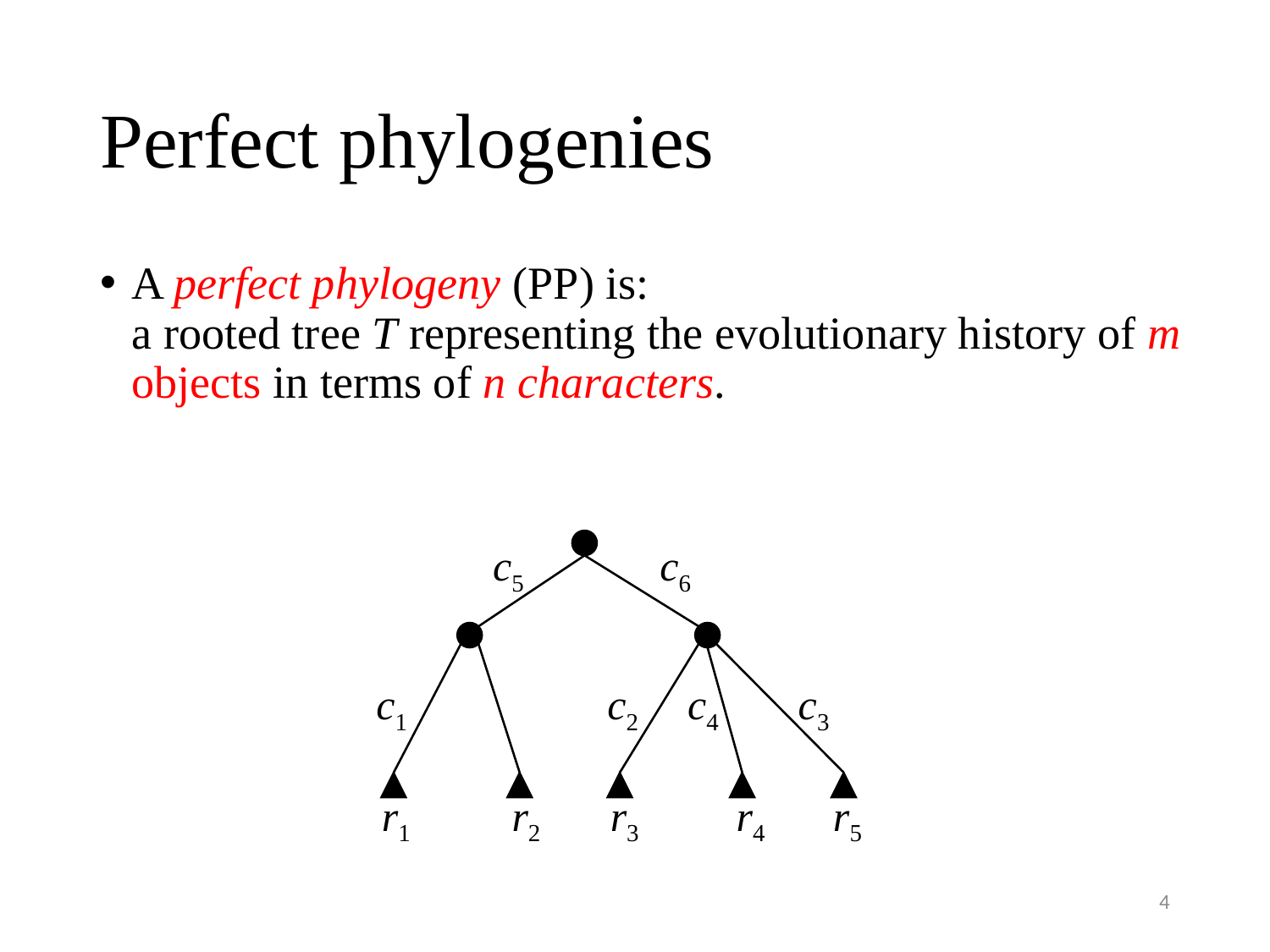

# Perfect phylogenies
A perfect phylogeny (PP) is:
a rooted tree T representing the evolutionary history of m objects in terms of n characters.

c5
c6

c1
c2
c4
c3

r1
r2
r3
r4
r5
4